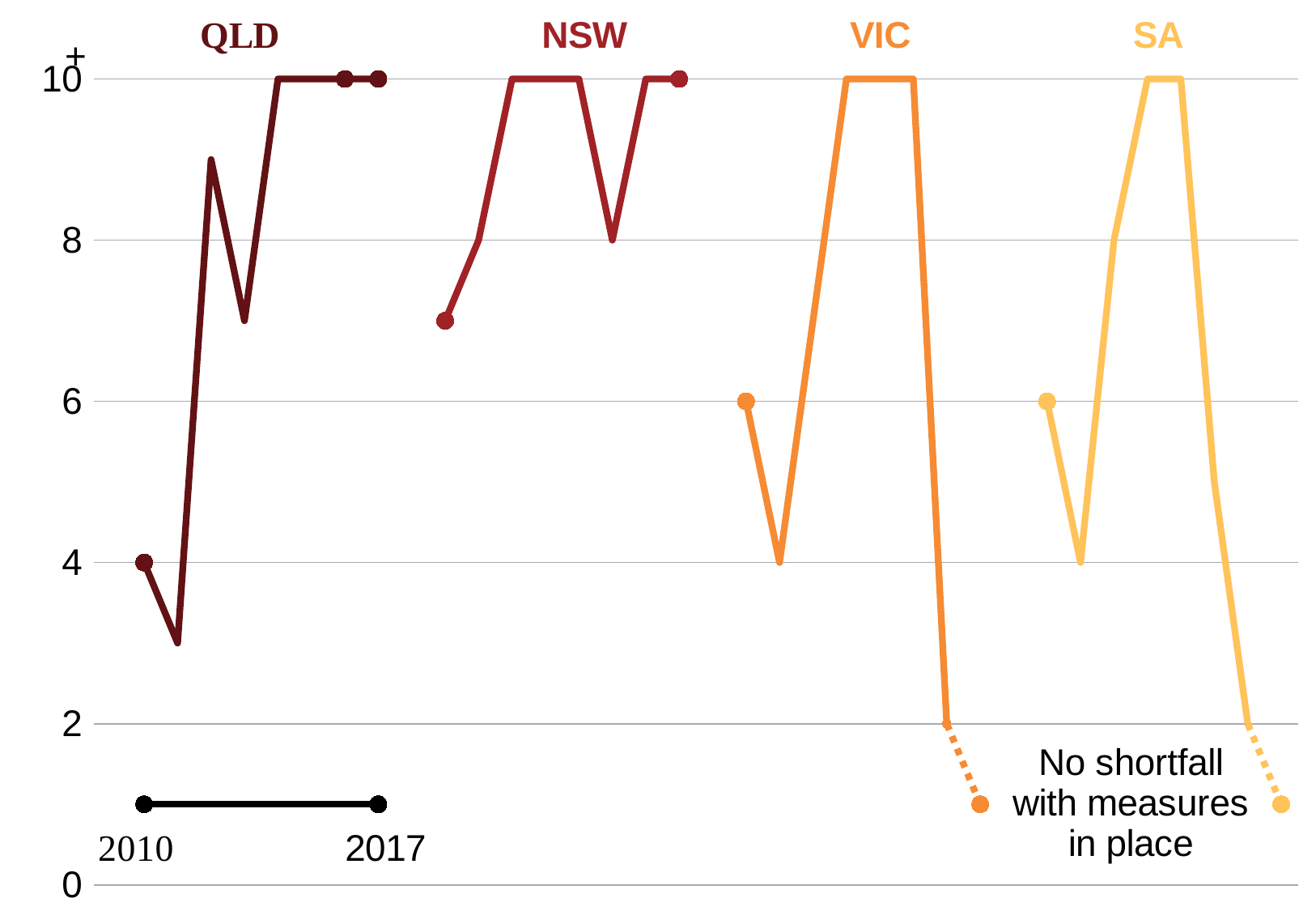

### Chart

| Category | QLD-Max | NSW-Max | VIC-Max | SA-Max |  | VIC-caveat | SA-caveat |
|---|---|---|---|---|---|---|---|
| 1 | None | None | None | None | None | None | None |
| 2 | 4.0 | None | None | None | 1.0 | None | None |
| 3 | 3.0 | None | None | None | 1.0 | None | None |
| 4 | 9.0 | None | None | None | 1.0 | None | None |
| 5 | 7.0 | None | None | None | 1.0 | None | None |
| 6 | 10.0 | None | None | None | 1.0 | None | None |
| 7 | 10.0 | None | None | None | 1.0 | None | None |
| 8 | 10.0 | None | None | None | 1.0 | None | None |
| 9 | 10.0 | None | None | None | 1.0 | None | None |
| 10 | None | None | None | None | None | None | None |
| 11 | None | 7.0 | None | None | None | None | None |
| 12 | None | 8.0 | None | None | None | None | None |
| 13 | None | 10.0 | None | None | None | None | None |
| 14 | None | 10.0 | None | None | None | None | None |
| 15 | None | 10.0 | None | None | None | None | None |
| 16 | None | 8.0 | None | None | None | None | None |
| 17 | None | 10.0 | None | None | None | None | None |
| 18 | None | 10.0 | None | None | None | None | None |
| 19 | None | None | None | None | None | None | None |
| 20 | None | None | 6.0 | None | None | None | None |
| 21 | None | None | 4.0 | None | None | None | None |
| 22 | None | None | 7.0 | None | None | None | None |
| 23 | None | None | 10.0 | None | None | None | None |
| 24 | None | None | 10.0 | None | None | None | None |
| 25 | None | None | 10.0 | None | None | None | None |
| 26 | None | None | 2.0 | None | None | 2.0 | None |
| 27 | None | None | None | None | None | 1.0 | None |
| 28 | None | None | None | None | None | None | None |
| 29 | None | None | None | 6.0 | None | None | None |
| 30 | None | None | None | 4.0 | None | None | None |
| 31 | None | None | None | 8.0 | None | None | None |
| 32 | None | None | None | 10.0 | None | None | None |
| 33 | None | None | None | 10.0 | None | None | None |
| 34 | None | None | None | 5.0 | None | None | None |
| 35 | None | None | None | 2.0 | None | None | 2.0 |
| 36 | None | None | None | None | None | None | 1.0 |